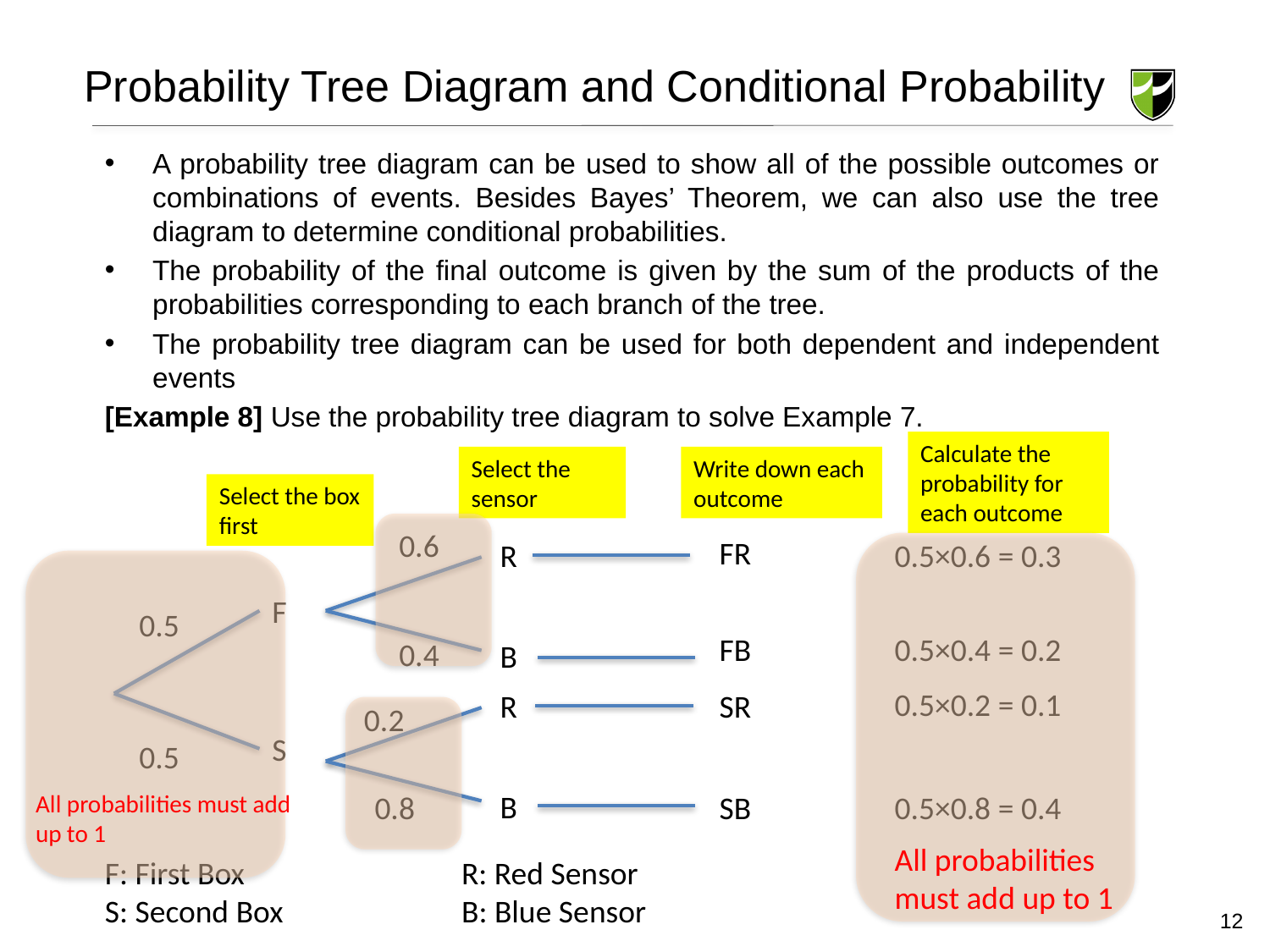

# Probability Tree Diagram and Conditional Probability
A probability tree diagram can be used to show all of the possible outcomes or combinations of events. Besides Bayes’ Theorem, we can also use the tree diagram to determine conditional probabilities.
The probability of the final outcome is given by the sum of the products of the probabilities corresponding to each branch of the tree.
The probability tree diagram can be used for both dependent and independent events
[Example 8] Use the probability tree diagram to solve Example 7.
Calculate the probability for each outcome
Select the sensor
Write down each outcome
Select the box first

0.6
0.4
0.2
0.8
FR
FB
SR
SB
R
B
0.5×0.6 = 0.3

All probabilities must add up to 1

All probabilities must add up to 1
F
S
0.5
0.5
0.5×0.4 = 0.2
0.5×0.2 = 0.1
R
B

0.5×0.8 = 0.4
F: First Box
S: Second Box
R: Red Sensor
B: Blue Sensor
12